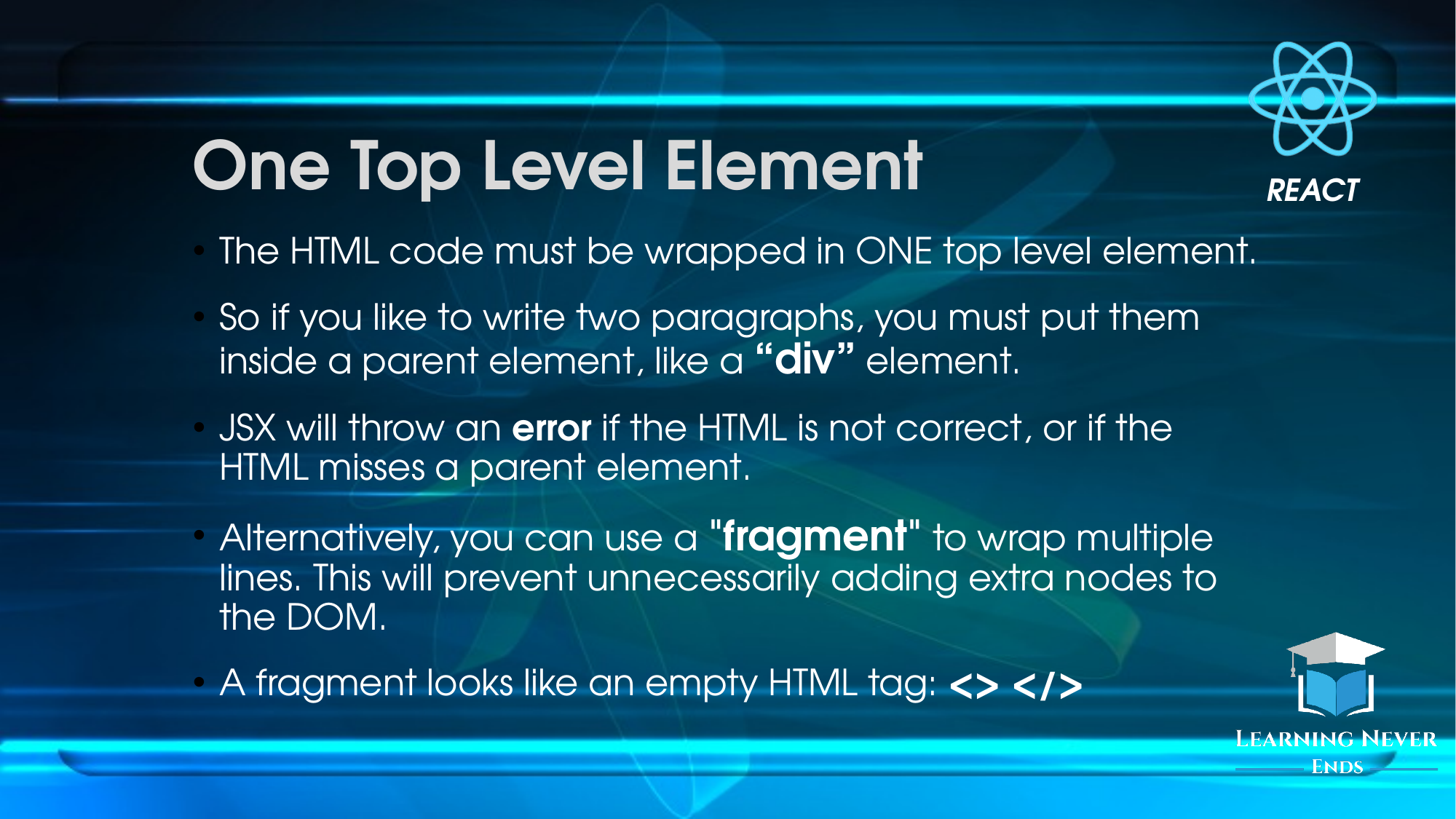

# One Top Level Element
The HTML code must be wrapped in ONE top level element.
So if you like to write two paragraphs, you must put them inside a parent element, like a “div” element.
JSX will throw an error if the HTML is not correct, or if the HTML misses a parent element.
Alternatively, you can use a "fragment" to wrap multiple lines. This will prevent unnecessarily adding extra nodes to the DOM.
A fragment looks like an empty HTML tag: <> </>